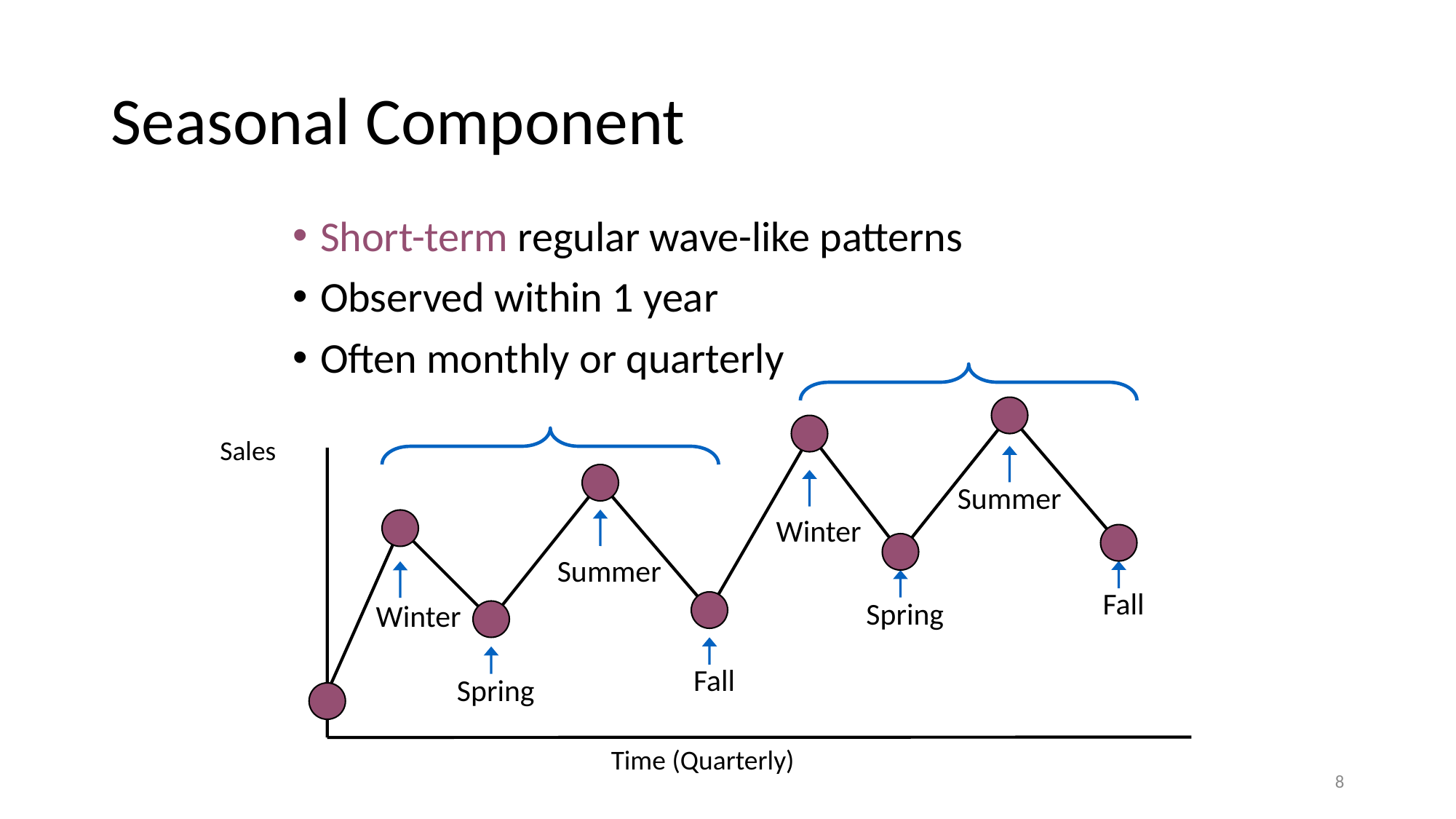

# Seasonal Component
Short-term regular wave-like patterns
Observed within 1 year
Often monthly or quarterly

Sales

Summer

Winter

Summer

Fall
Spring
Winter

Fall
Spring

Time (Quarterly)
8